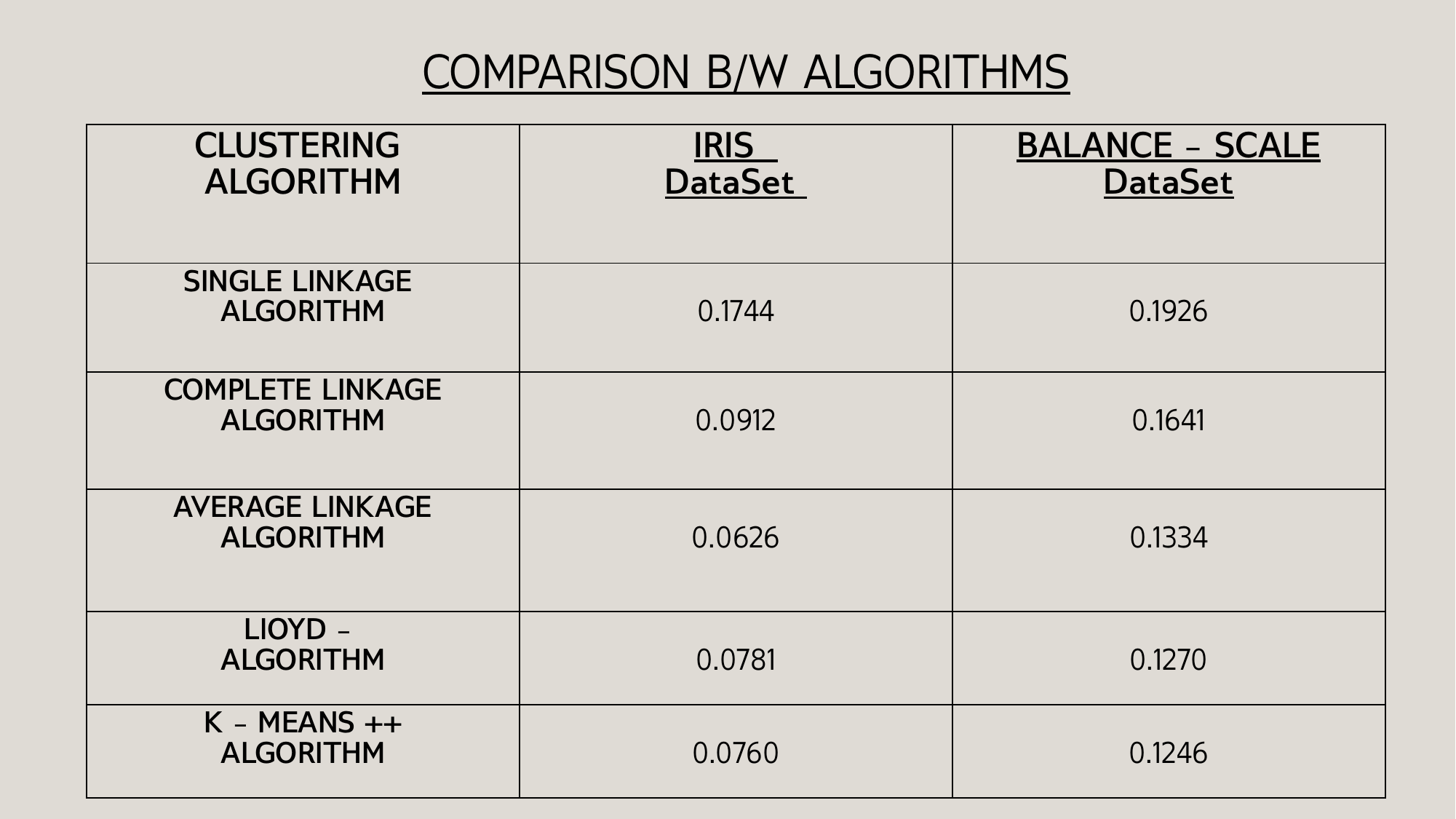

# Comparison B/w Algorithms
| CLUSTERING ALGORITHM | IRIS DataSet | BALANCE – SCALE DataSet |
| --- | --- | --- |
| SINGLE LINKAGE ALGORITHM | 0.1744 | 0.1926 |
| COMPLETE LINKAGE ALGORITHM | 0.0912 | 0.1641 |
| AVERAGE LINKAGE ALGORITHM | 0.0626 | 0.1334 |
| LlOYD – ALGORITHM | 0.0781 | 0.1270 |
| K – MEANS ++ ALGORITHM | 0.0760 | 0.1246 |